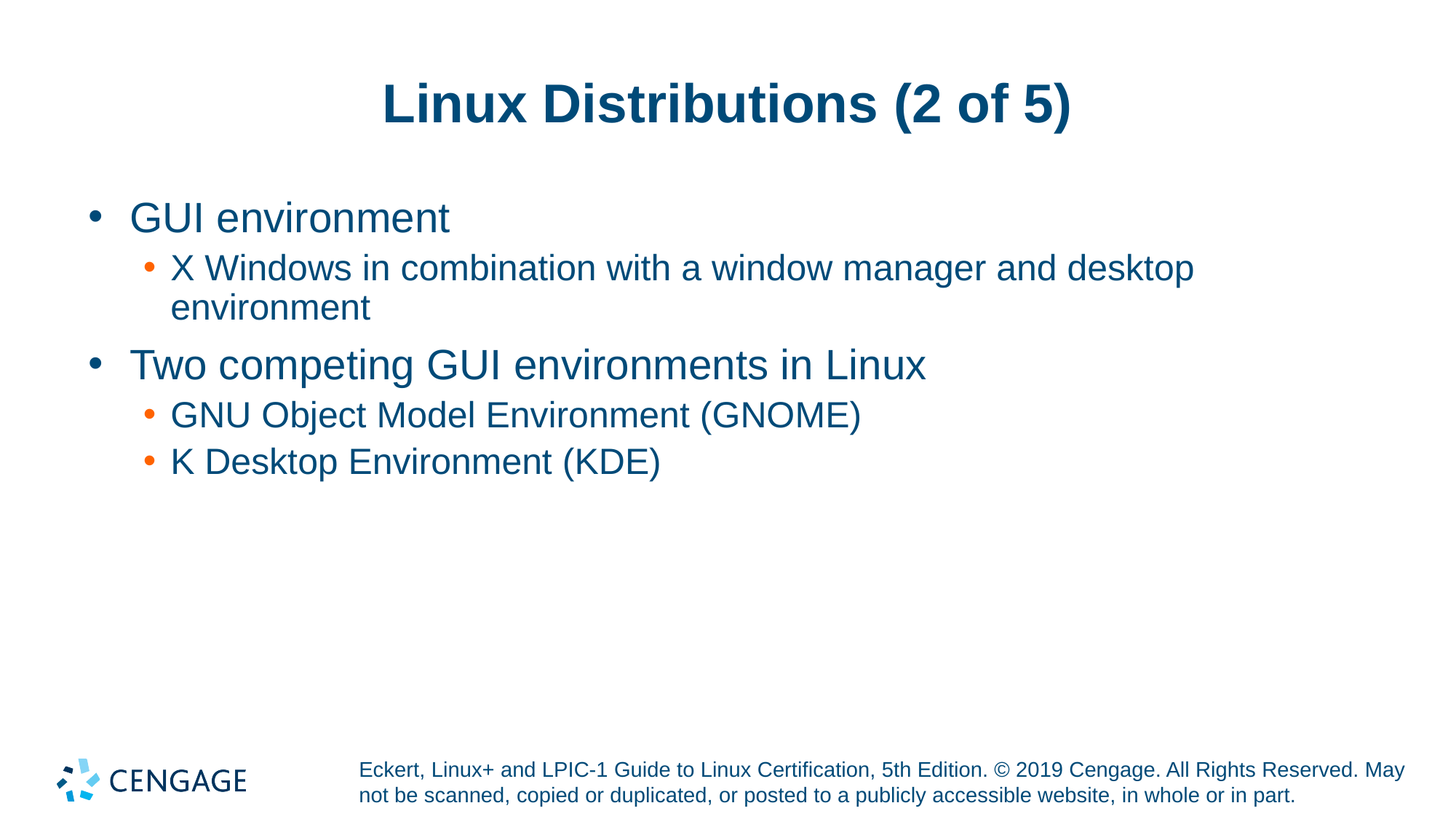

# Linux Distributions (2 of 5)
GUI environment
X Windows in combination with a window manager and desktop environment
Two competing GUI environments in Linux
GNU Object Model Environment (GNOME)
K Desktop Environment (KDE)